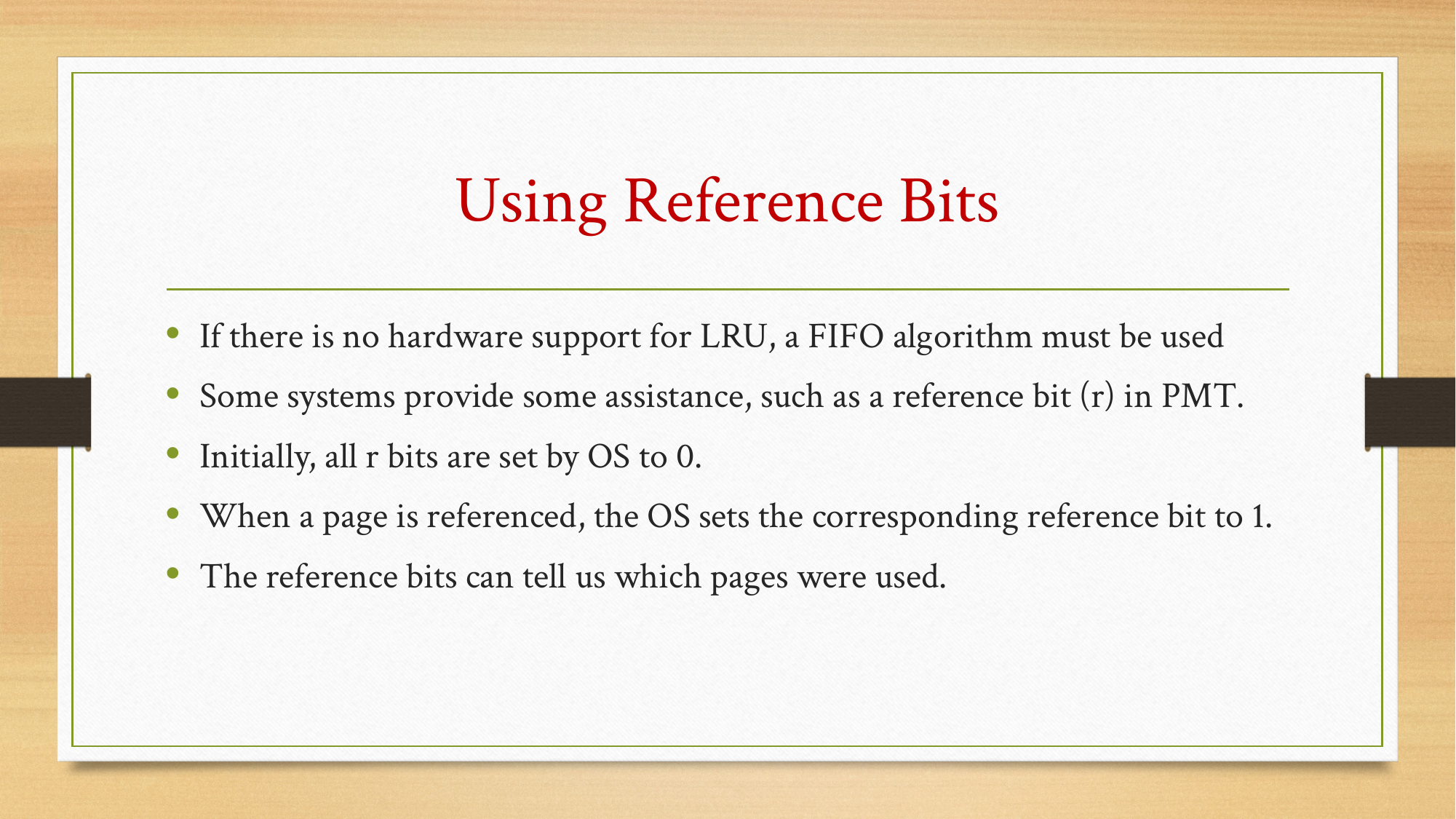

# Using Reference Bits
If there is no hardware support for LRU, a FIFO algorithm must be used
Some systems provide some assistance, such as a reference bit (r) in PMT.
Initially, all r bits are set by OS to 0.
When a page is referenced, the OS sets the corresponding reference bit to 1.
The reference bits can tell us which pages were used.